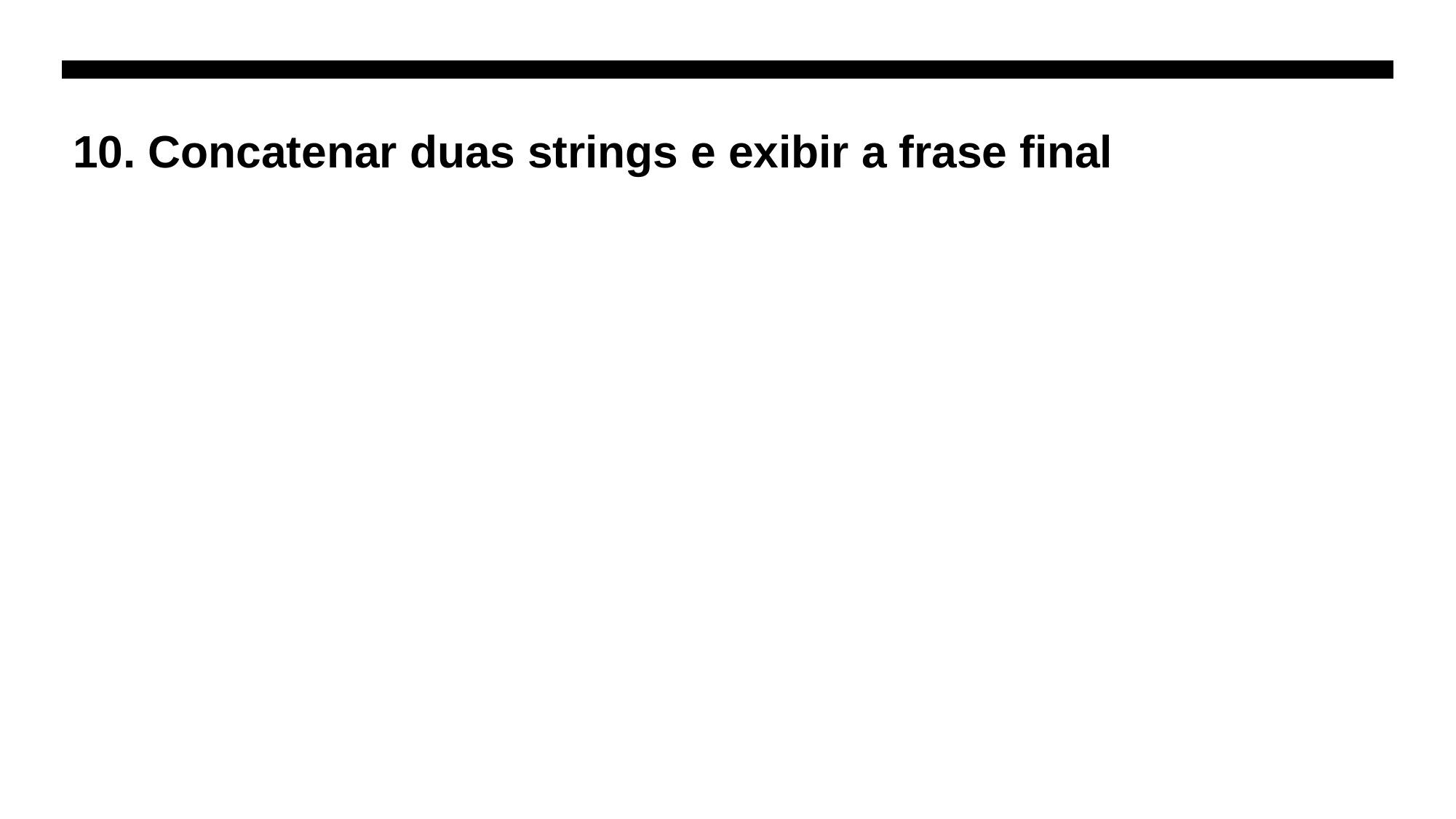

# 10. Concatenar duas strings e exibir a frase final